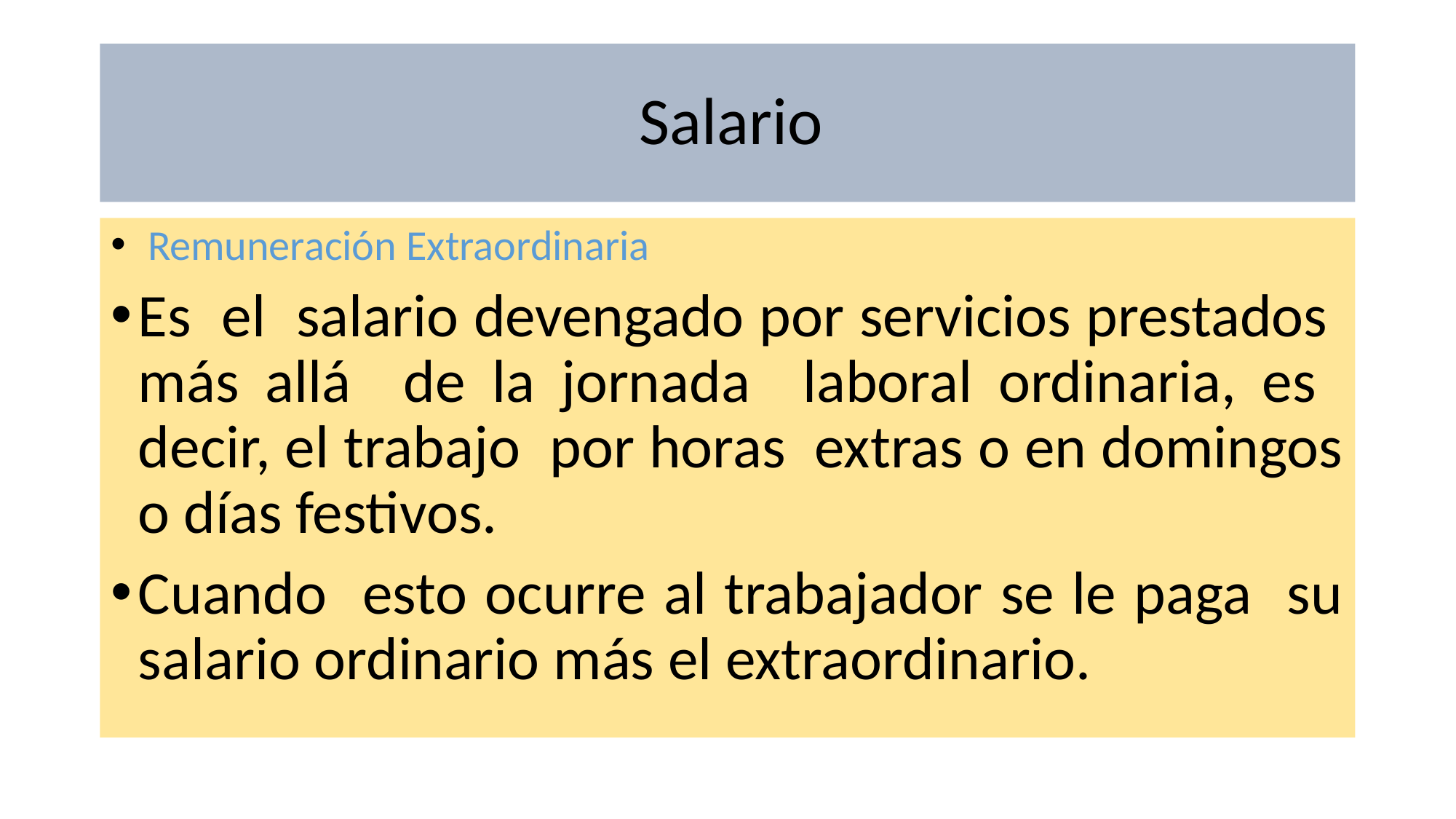

# Salario
 Remuneración Extraordinaria
Es  el  salario devengado por servicios prestados  más allá  de la jornada  laboral ordinaria, es  decir, el trabajo  por horas  extras o en domingos o días festivos.
Cuando  esto ocurre al trabajador se le paga  su salario ordinario más el extraordinario.